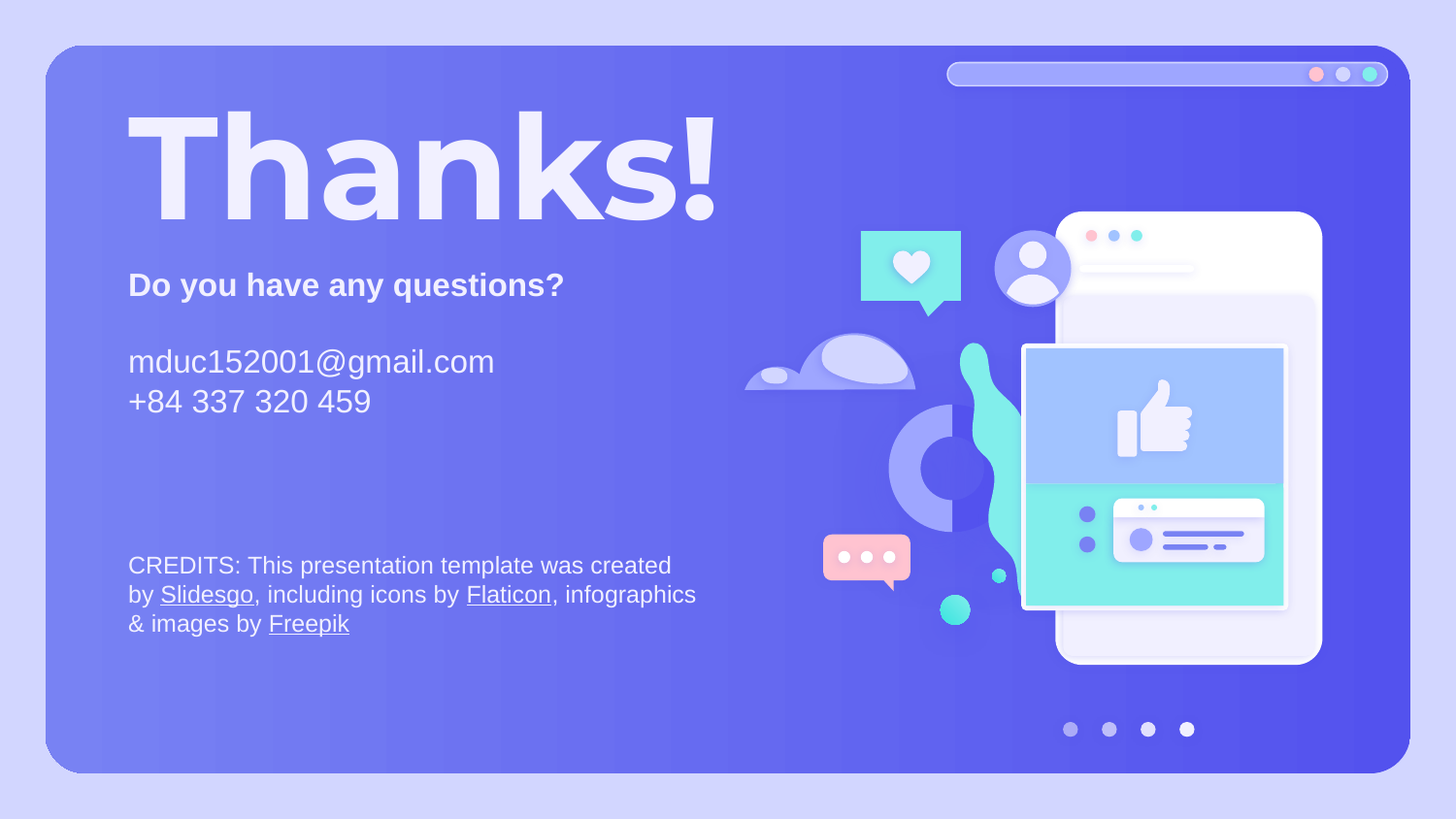

# Thanks!

Do you have any questions?

mduc152001@gmail.com
+84 337 320 459